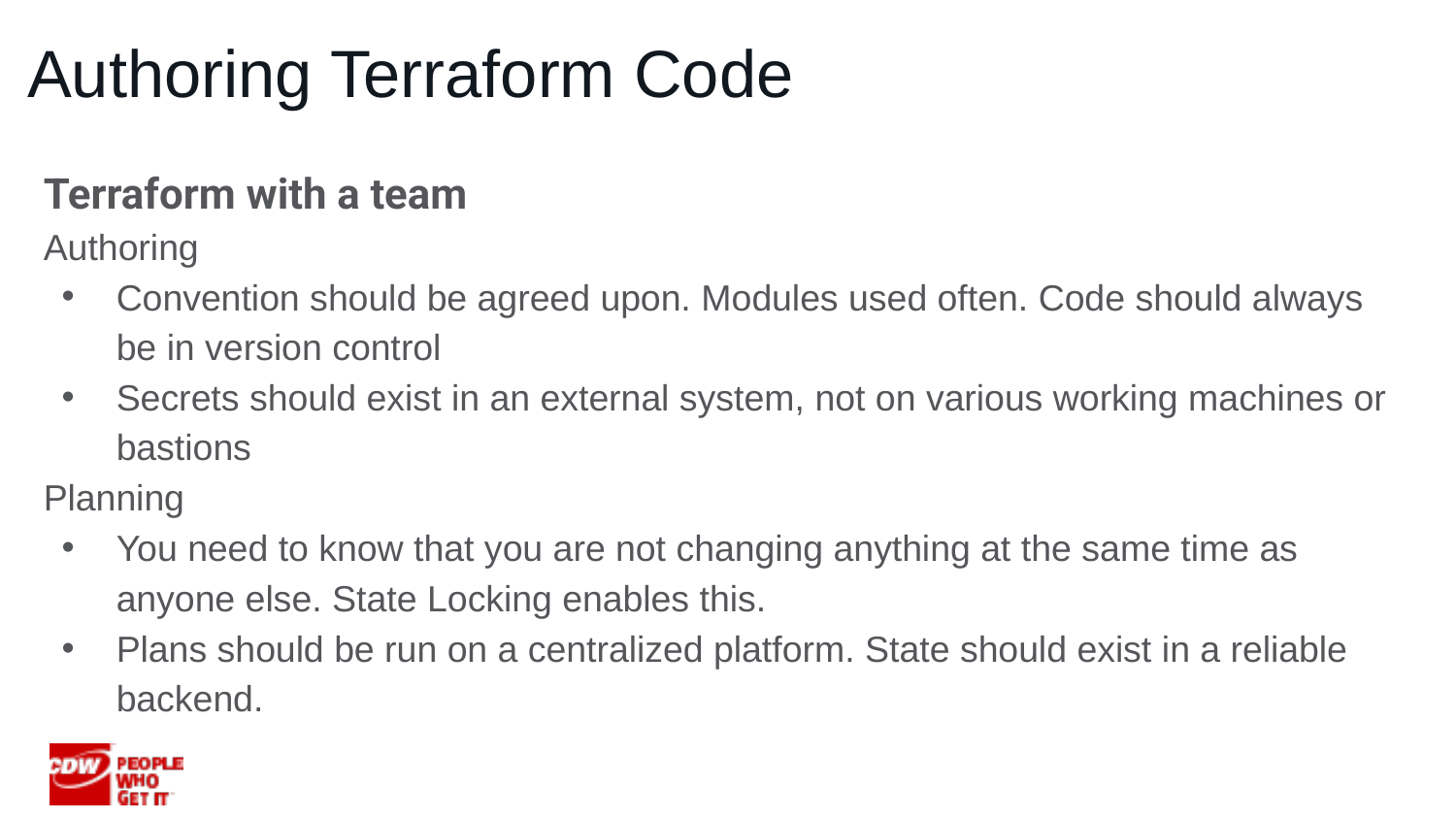

# Authoring Terraform Code
Terraform with a team
Authoring
Convention should be agreed upon. Modules used often. Code should always be in version control
Secrets should exist in an external system, not on various working machines or bastions
Planning
You need to know that you are not changing anything at the same time as anyone else. State Locking enables this.
Plans should be run on a centralized platform. State should exist in a reliable backend.